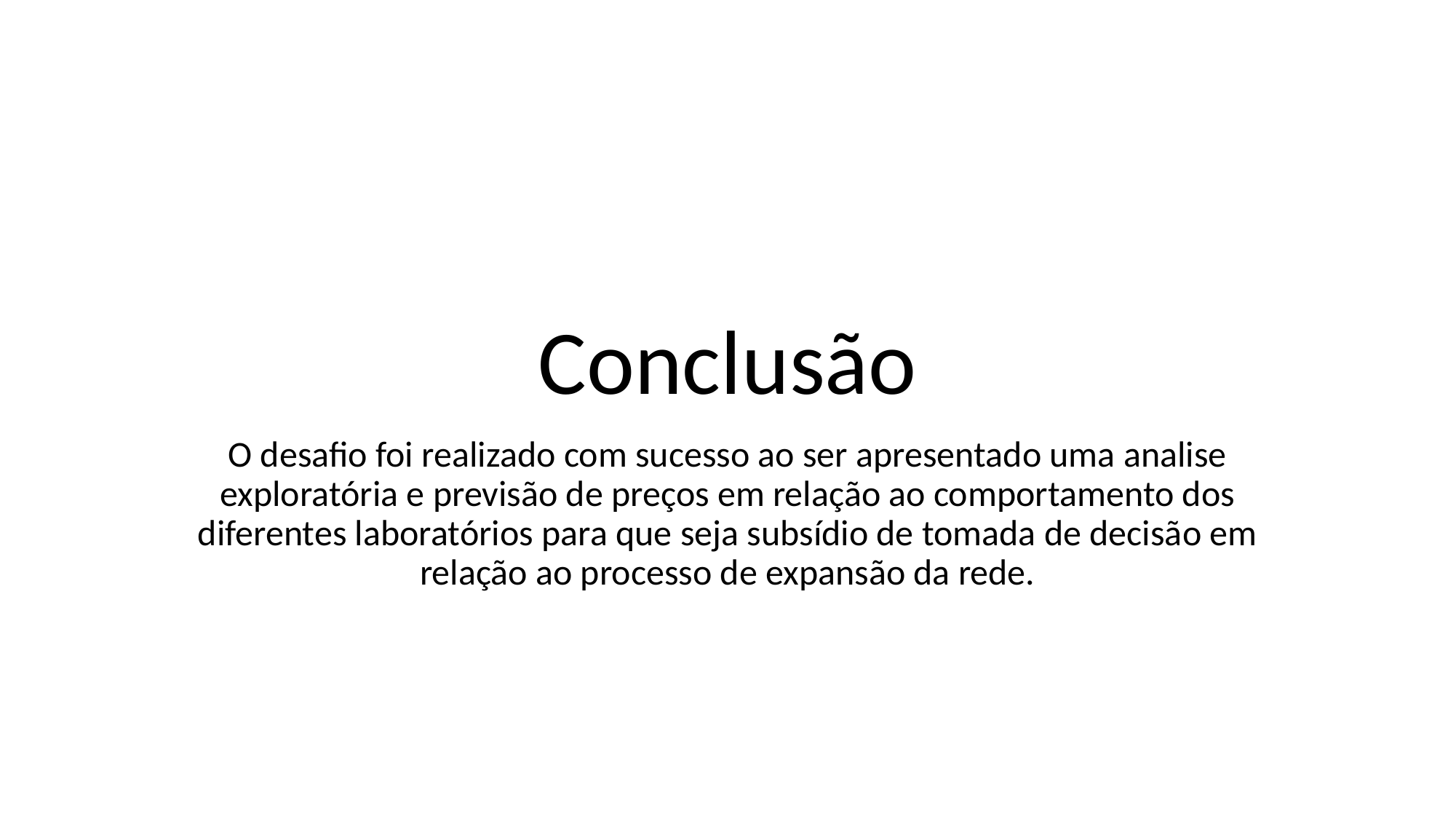

# Conclusão
O desafio foi realizado com sucesso ao ser apresentado uma analise exploratória e previsão de preços em relação ao comportamento dos diferentes laboratórios para que seja subsídio de tomada de decisão em relação ao processo de expansão da rede.